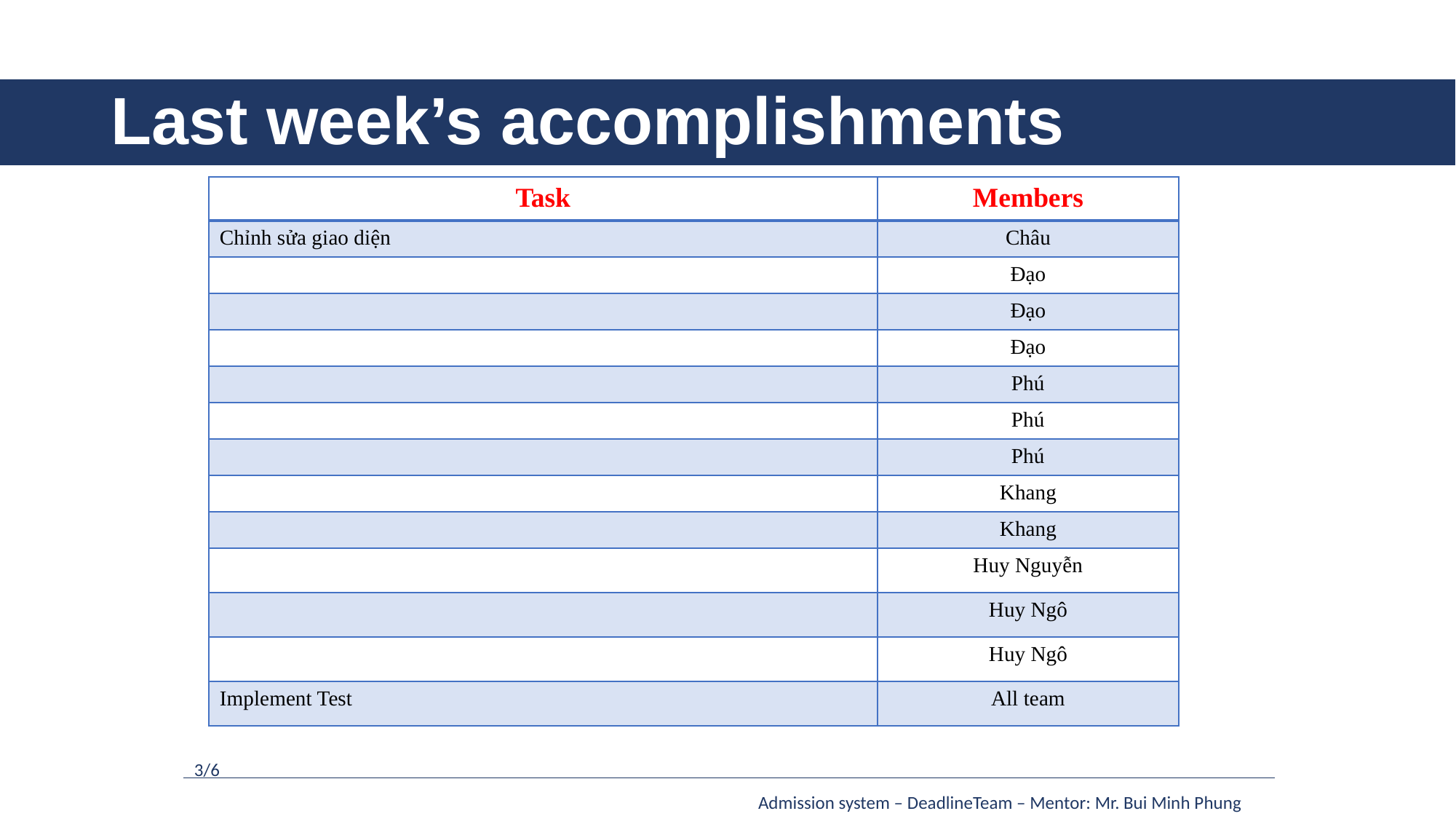

# Last week’s accomplishments

| Task | Members |
| --- | --- |
| Chỉnh sửa giao diện | Châu |
|  | Đạo |
|  | Đạo |
|  | Đạo |
|  | Phú |
|  | Phú |
|  | Phú |
|  | Khang |
|  | Khang |
|  | Huy Nguyễn |
|  | Huy Ngô |
|  | Huy Ngô |
| Implement Test | All team |
3/6
Admission system – DeadlineTeam – Mentor: Mr. Bui Minh Phung